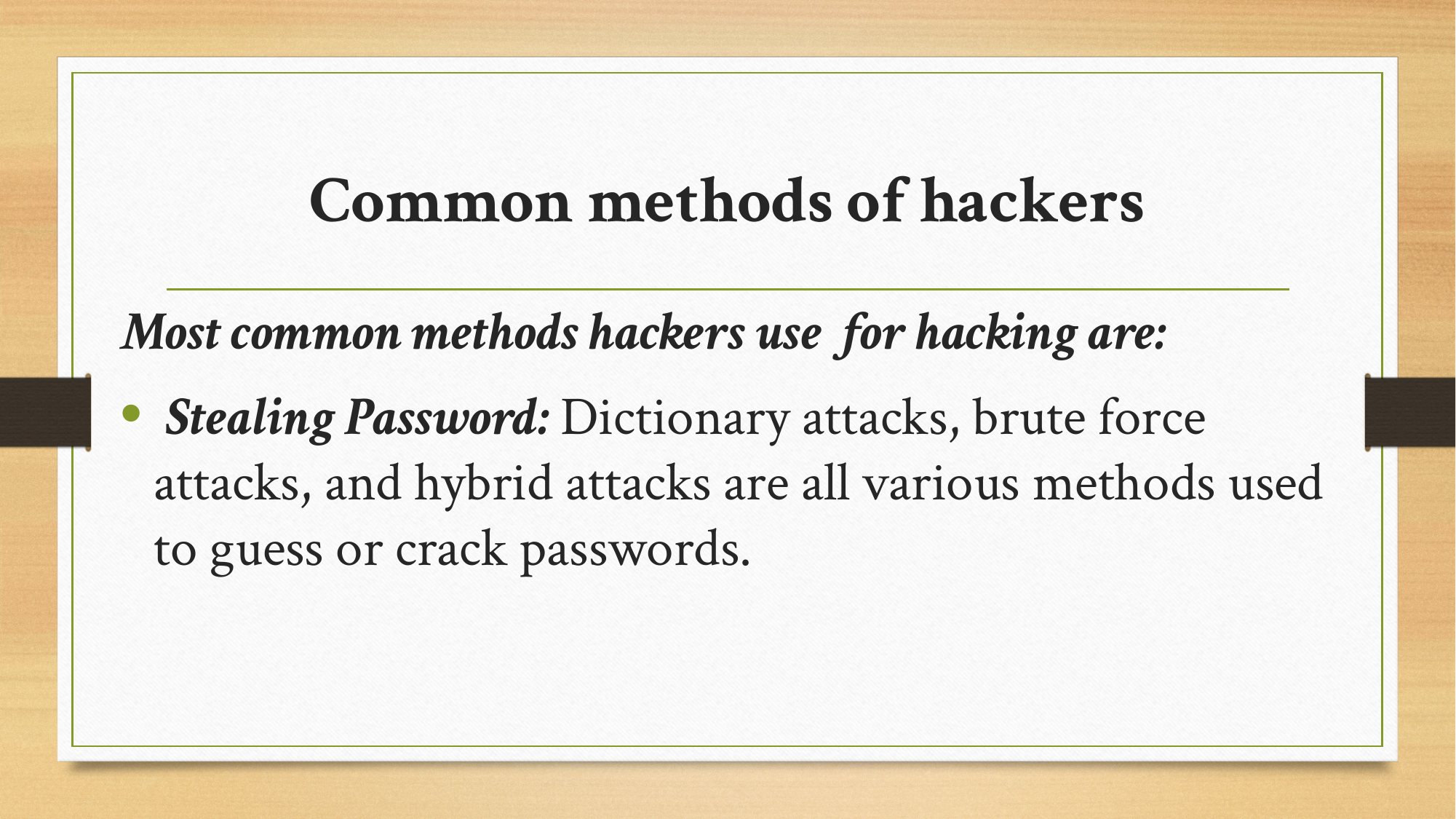

# Common methods of hackers
Most common methods hackers use  for hacking are:
 Stealing Password: Dictionary attacks, brute force attacks, and hybrid attacks are all various methods used to guess or crack passwords.